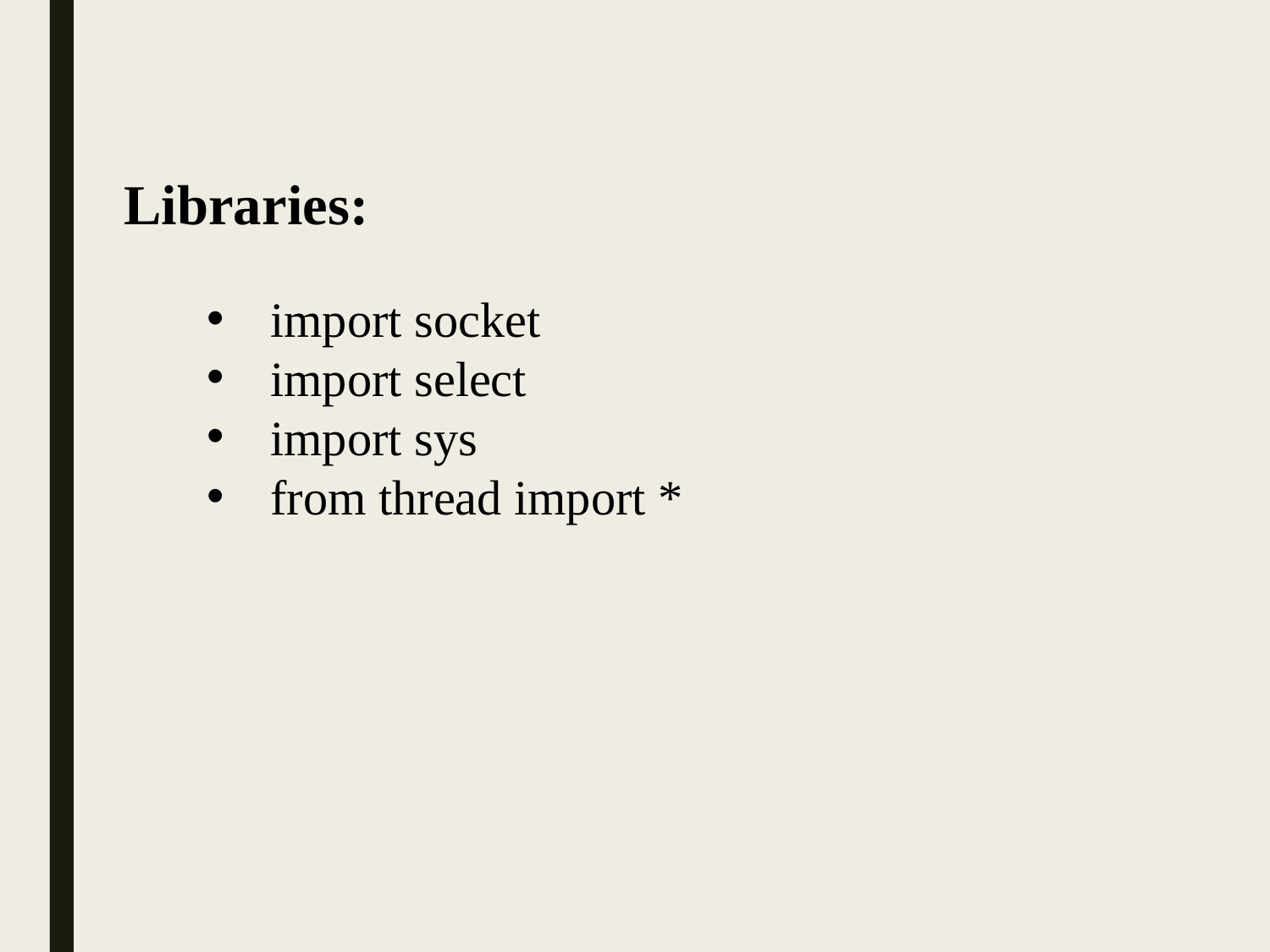

Libraries:

import socket
import select
import sys
from thread import *